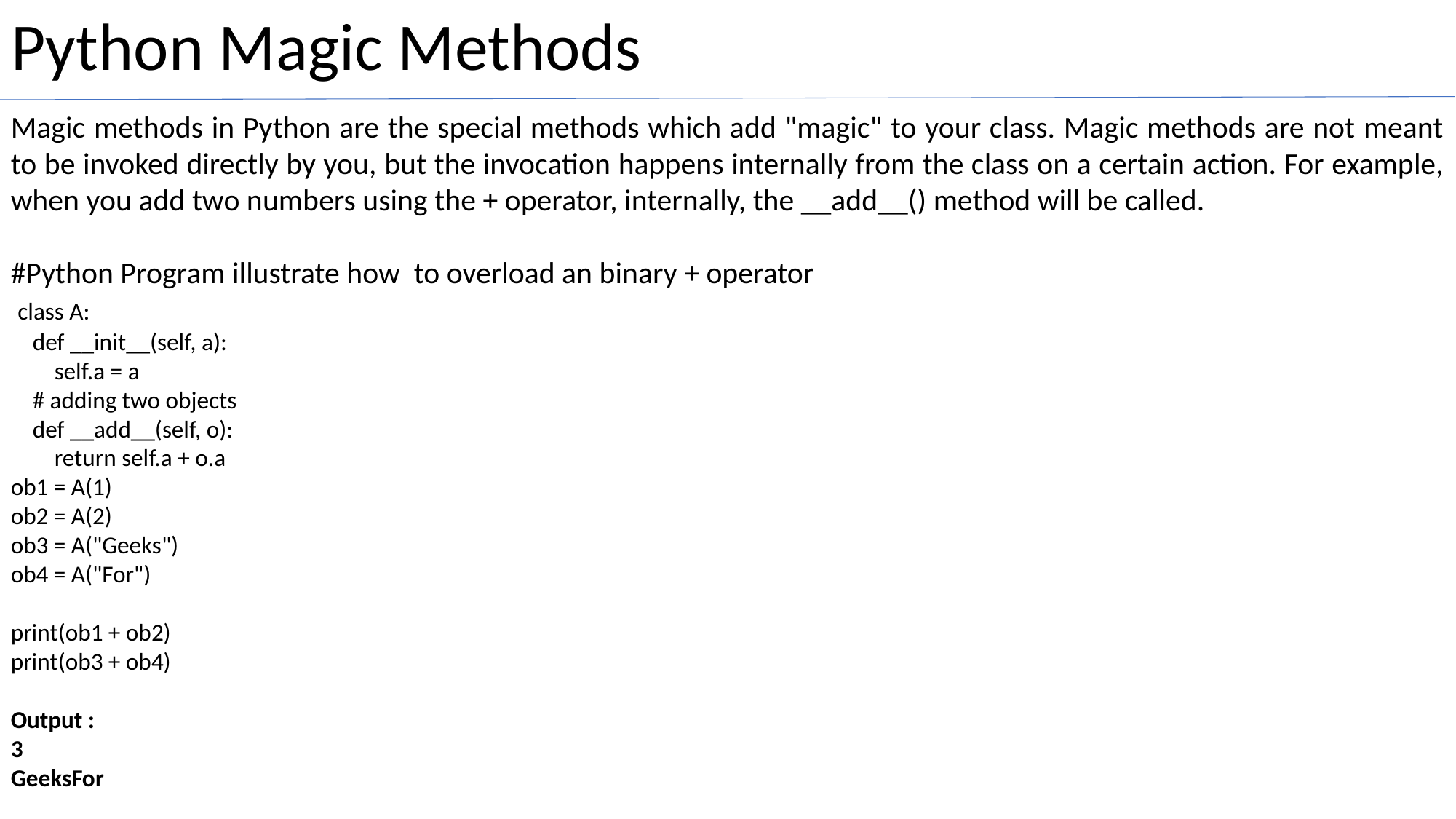

# Python Magic Methods
Magic methods in Python are the special methods which add "magic" to your class. Magic methods are not meant to be invoked directly by you, but the invocation happens internally from the class on a certain action. For example, when you add two numbers using the + operator, internally, the __add__() method will be called.

#Python Program illustrate how  to overload an binary + operator
 class A:
    def __init__(self, a):
        self.a = a
    # adding two objects
    def __add__(self, o):
        return self.a + o.a
ob1 = A(1)
ob2 = A(2)
ob3 = A("Geeks")
ob4 = A("For")

print(ob1 + ob2)
print(ob3 + ob4)

Output :
3
GeeksFor